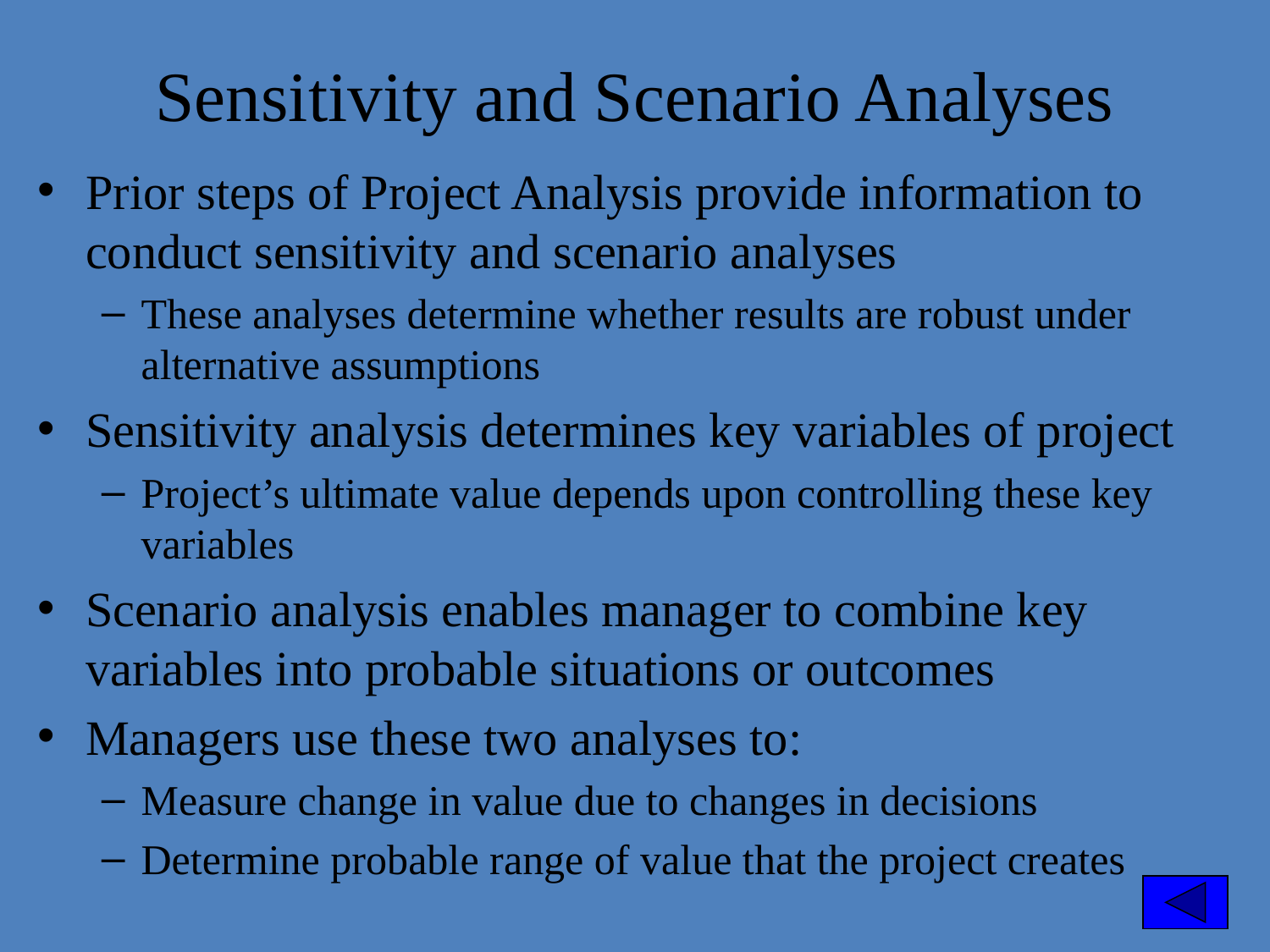

Sensitivity and Scenario Analyses
Prior steps of Project Analysis provide information to conduct sensitivity and scenario analyses
These analyses determine whether results are robust under alternative assumptions
Sensitivity analysis determines key variables of project
Project’s ultimate value depends upon controlling these key variables
Scenario analysis enables manager to combine key variables into probable situations or outcomes
Managers use these two analyses to:
Measure change in value due to changes in decisions
Determine probable range of value that the project creates